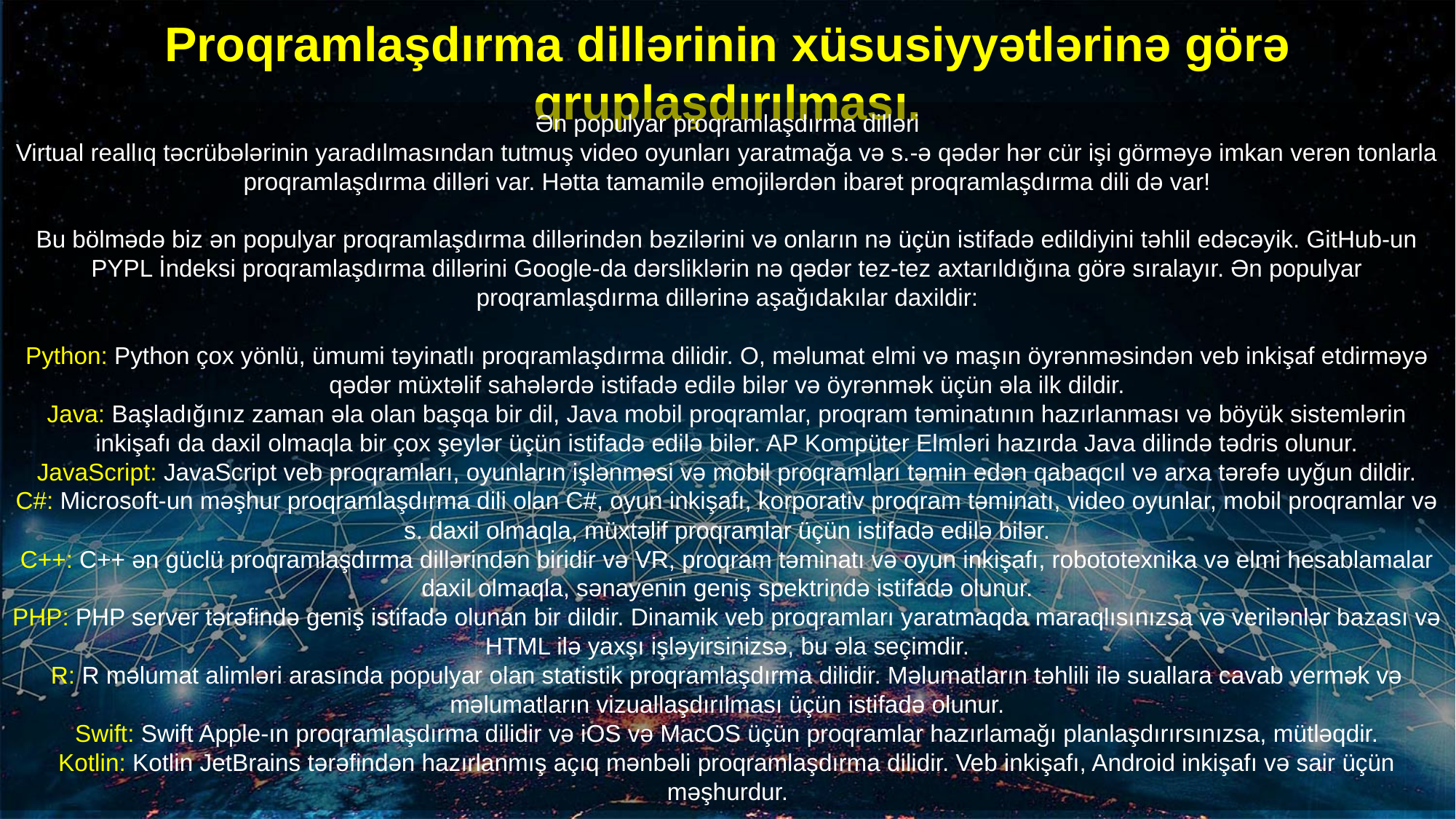

Proqramlaşdırma dillərinin xüsusiyyətlərinə görə qruplaşdırılması.
Ən populyar proqramlaşdırma dilləri
Virtual reallıq təcrübələrinin yaradılmasından tutmuş video oyunları yaratmağa və s.-ə qədər hər cür işi görməyə imkan verən tonlarla proqramlaşdırma dilləri var. Hətta tamamilə emojilərdən ibarət proqramlaşdırma dili də var!

Bu bölmədə biz ən populyar proqramlaşdırma dillərindən bəzilərini və onların nə üçün istifadə edildiyini təhlil edəcəyik. GitHub-un PYPL İndeksi proqramlaşdırma dillərini Google-da dərsliklərin nə qədər tez-tez axtarıldığına görə sıralayır. Ən populyar proqramlaşdırma dillərinə aşağıdakılar daxildir:

Python: Python çox yönlü, ümumi təyinatlı proqramlaşdırma dilidir. O, məlumat elmi və maşın öyrənməsindən veb inkişaf etdirməyə qədər müxtəlif sahələrdə istifadə edilə bilər və öyrənmək üçün əla ilk dildir.
Java: Başladığınız zaman əla olan başqa bir dil, Java mobil proqramlar, proqram təminatının hazırlanması və böyük sistemlərin inkişafı da daxil olmaqla bir çox şeylər üçün istifadə edilə bilər. AP Kompüter Elmləri hazırda Java dilində tədris olunur.
JavaScript: JavaScript veb proqramları, oyunların işlənməsi və mobil proqramları təmin edən qabaqcıl və arxa tərəfə uyğun dildir.
C#: Microsoft-un məşhur proqramlaşdırma dili olan C#, oyun inkişafı, korporativ proqram təminatı, video oyunlar, mobil proqramlar və s. daxil olmaqla, müxtəlif proqramlar üçün istifadə edilə bilər.
C++: C++ ən güclü proqramlaşdırma dillərindən biridir və VR, proqram təminatı və oyun inkişafı, robototexnika və elmi hesablamalar daxil olmaqla, sənayenin geniş spektrində istifadə olunur.
PHP: PHP server tərəfində geniş istifadə olunan bir dildir. Dinamik veb proqramları yaratmaqda maraqlısınızsa və verilənlər bazası və HTML ilə yaxşı işləyirsinizsə, bu əla seçimdir.
R: R məlumat alimləri arasında populyar olan statistik proqramlaşdırma dilidir. Məlumatların təhlili ilə suallara cavab vermək və məlumatların vizuallaşdırılması üçün istifadə olunur.
Swift: Swift Apple-ın proqramlaşdırma dilidir və iOS və MacOS üçün proqramlar hazırlamağı planlaşdırırsınızsa, mütləqdir.
Kotlin: Kotlin JetBrains tərəfindən hazırlanmış açıq mənbəli proqramlaşdırma dilidir. Veb inkişafı, Android inkişafı və sair üçün məşhurdur.